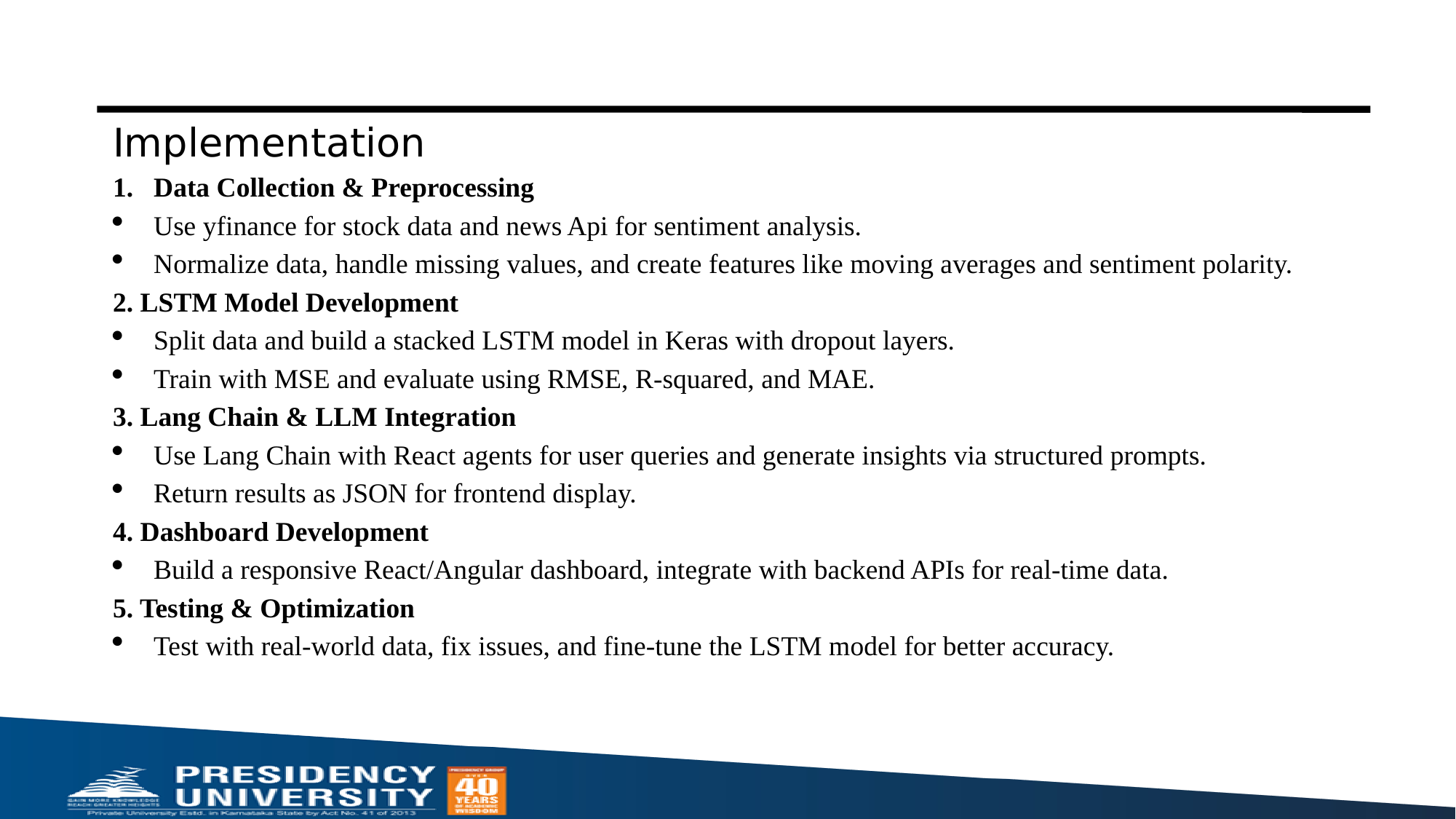

Implementation
Data Collection & Preprocessing
Use yfinance for stock data and news Api for sentiment analysis.
Normalize data, handle missing values, and create features like moving averages and sentiment polarity.
2. LSTM Model Development
Split data and build a stacked LSTM model in Keras with dropout layers.
Train with MSE and evaluate using RMSE, R-squared, and MAE.
3. Lang Chain & LLM Integration
Use Lang Chain with React agents for user queries and generate insights via structured prompts.
Return results as JSON for frontend display.
4. Dashboard Development
Build a responsive React/Angular dashboard, integrate with backend APIs for real-time data.
5. Testing & Optimization
Test with real-world data, fix issues, and fine-tune the LSTM model for better accuracy.